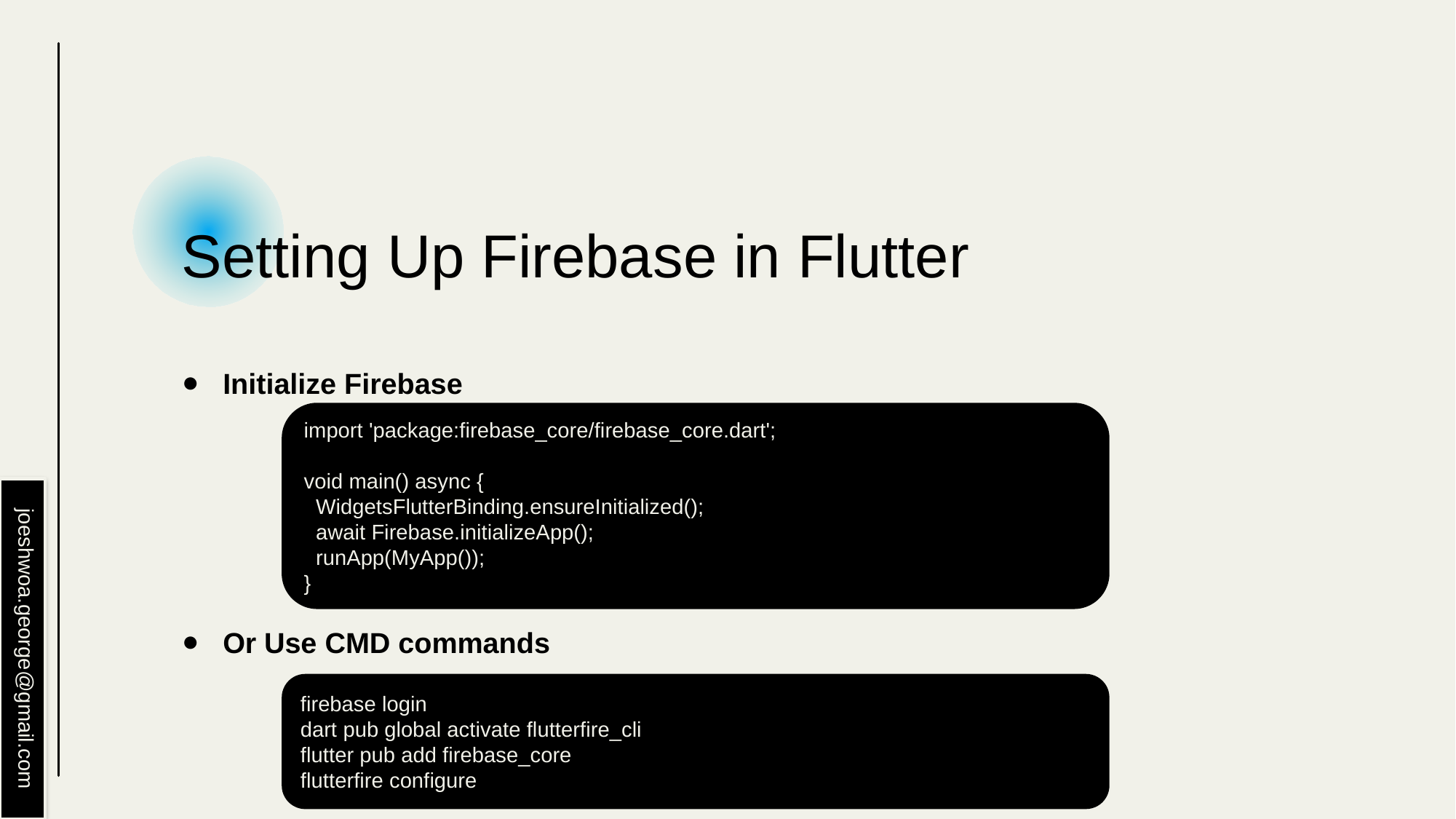

# Setting Up Firebase in Flutter
Initialize Firebase

Or Use CMD commands

import 'package:firebase_core/firebase_core.dart';

void main() async {
  WidgetsFlutterBinding.ensureInitialized();
  await Firebase.initializeApp();
  runApp(MyApp());
}
joeshwoa.george@gmail.com
firebase login
dart pub global activate flutterfire_cli
flutter pub add firebase_core
flutterfire configure